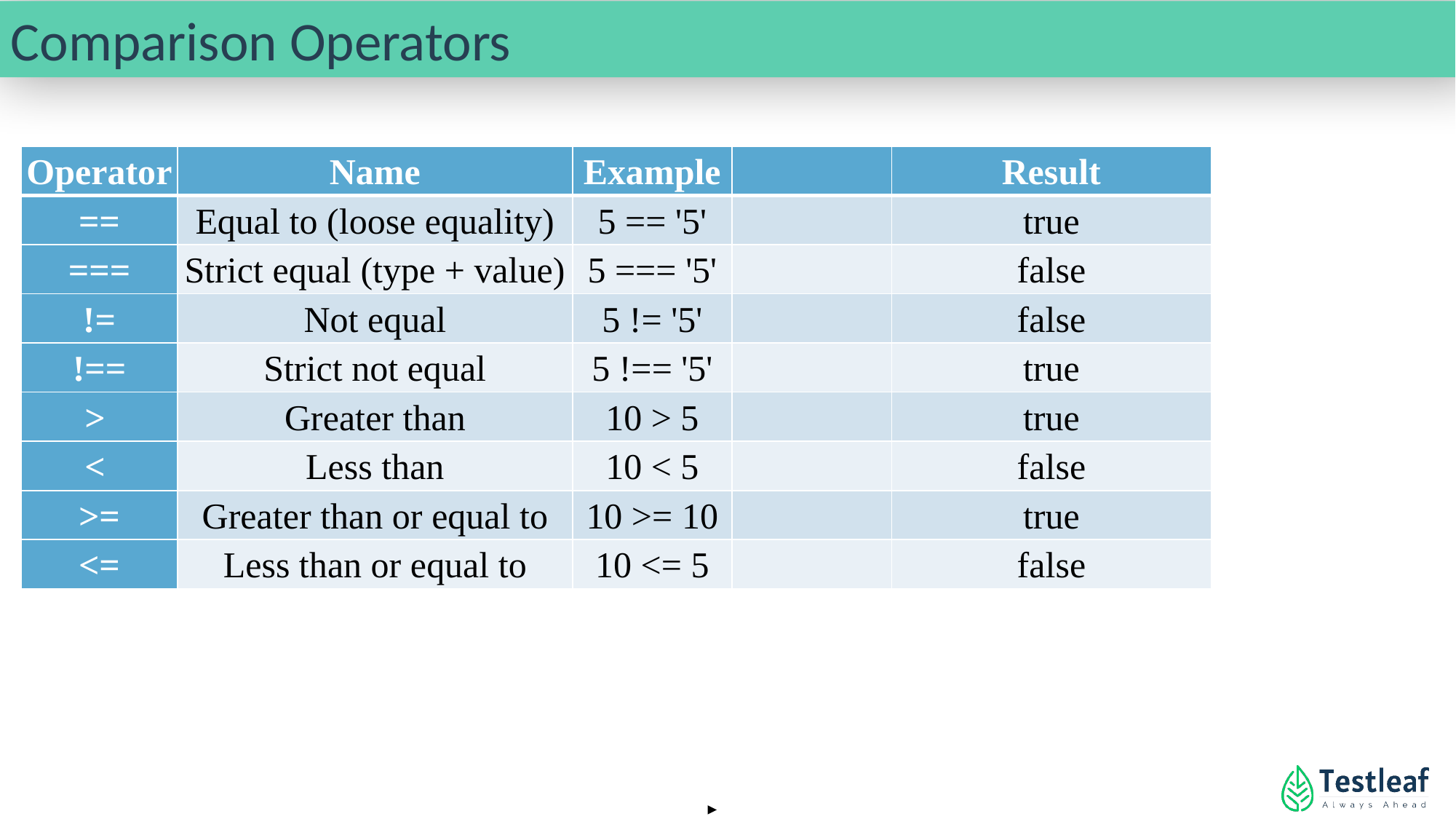

Comparison Operators
| Operator | Name | Example |  | Result |
| --- | --- | --- | --- | --- |
| == | Equal to (loose equality) | 5 == '5' |  | true |
| === | Strict equal (type + value) | 5 === '5' |  | false |
| != | Not equal | 5 != '5' |  | false |
| !== | Strict not equal | 5 !== '5' |  | true |
| > | Greater than | 10 > 5 |  | true |
| < | Less than | 10 < 5 |  | false |
| >= | Greater than or equal to | 10 >= 10 |  | true |
| <= | Less than or equal to | 10 <= 5 |  | false |